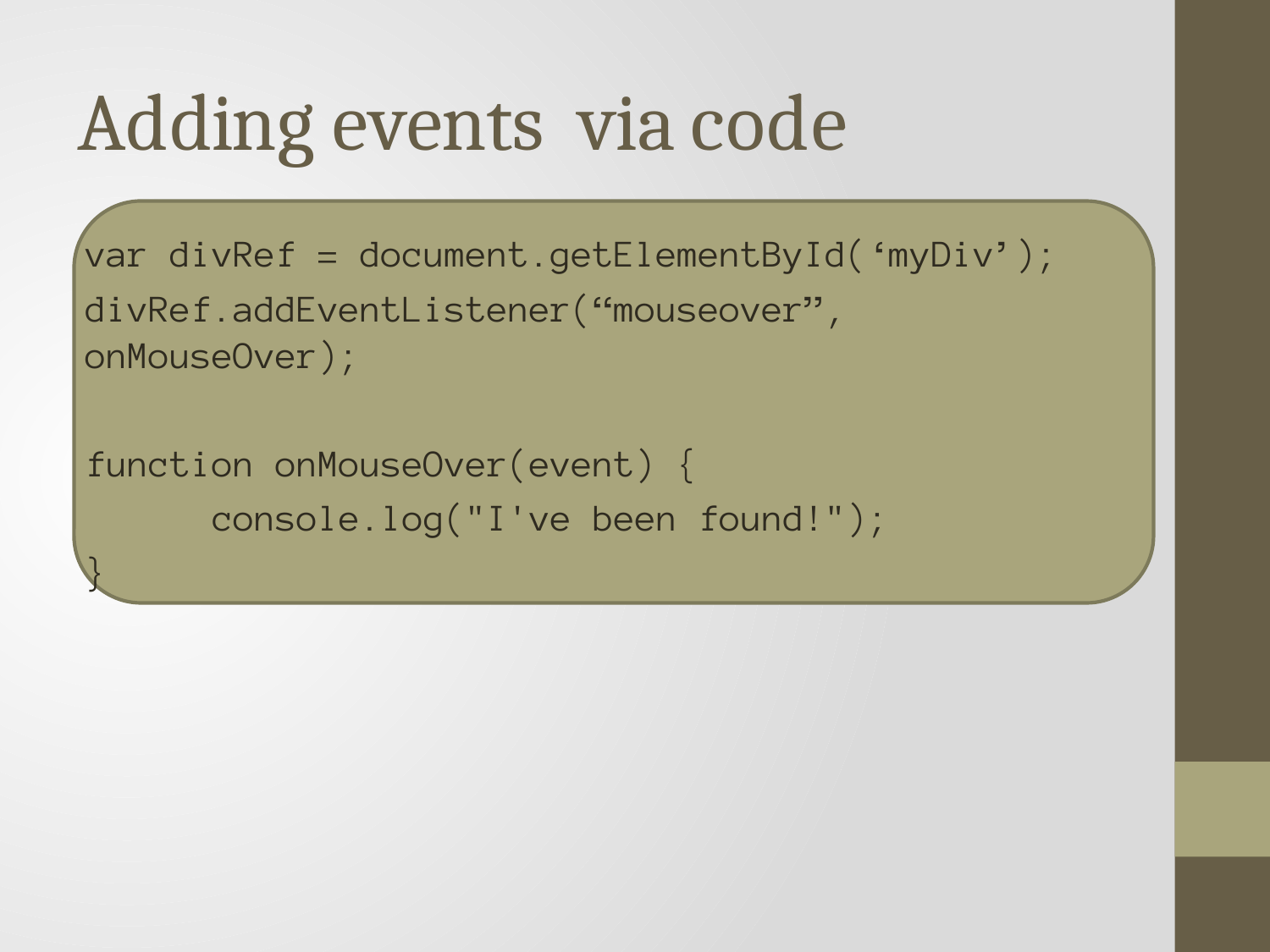

# Adding events  via code

var divRef = document.getElementById(‘myDiv’);
divRef.addEventListener(“mouseover”, onMouseOver);

function onMouseOver(event) {
	console.log("I've been found!");
}